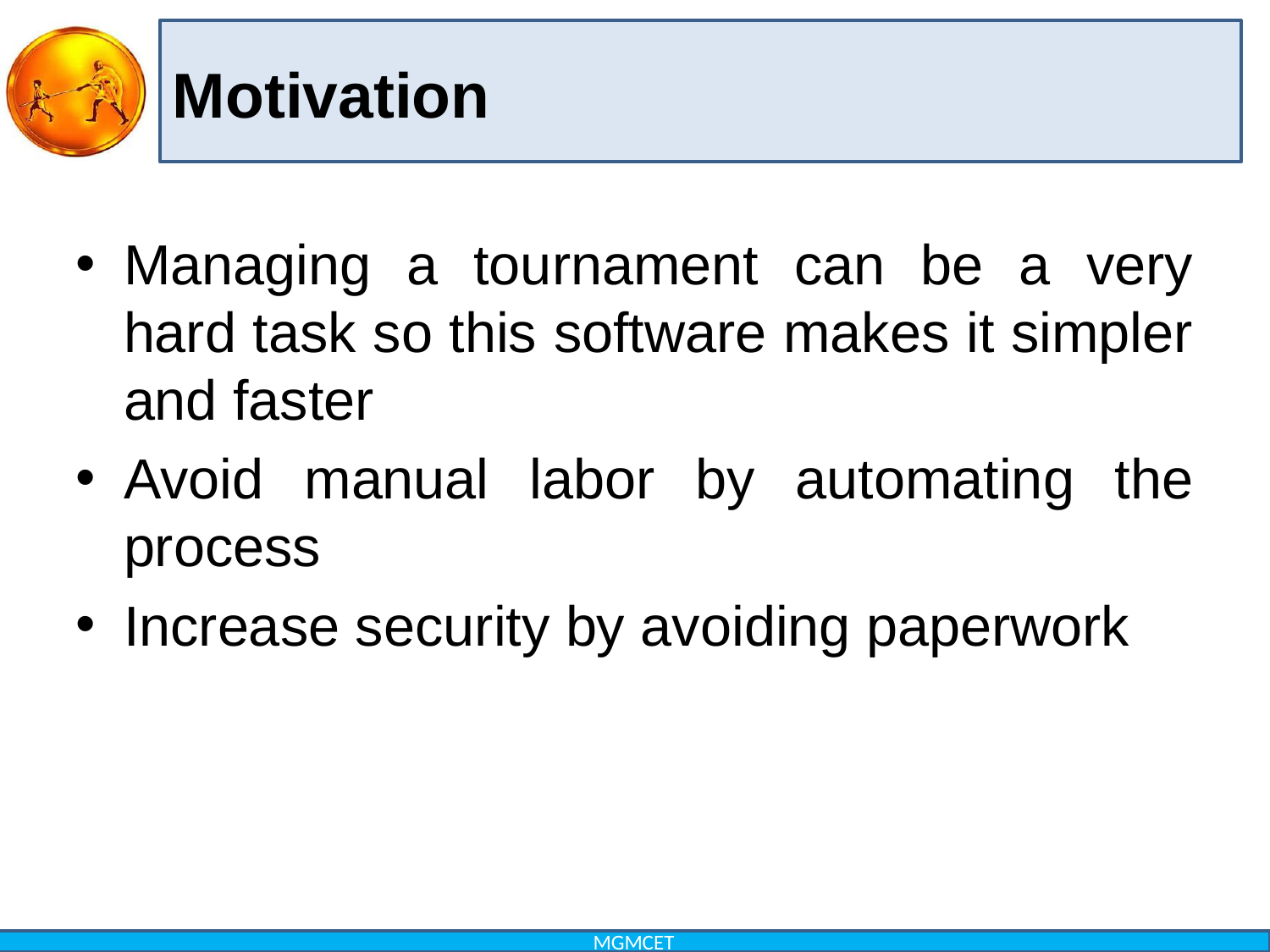

Motivation
Managing a tournament can be a very hard task so this software makes it simpler and faster
Avoid manual labor by automating the process
Increase security by avoiding paperwork